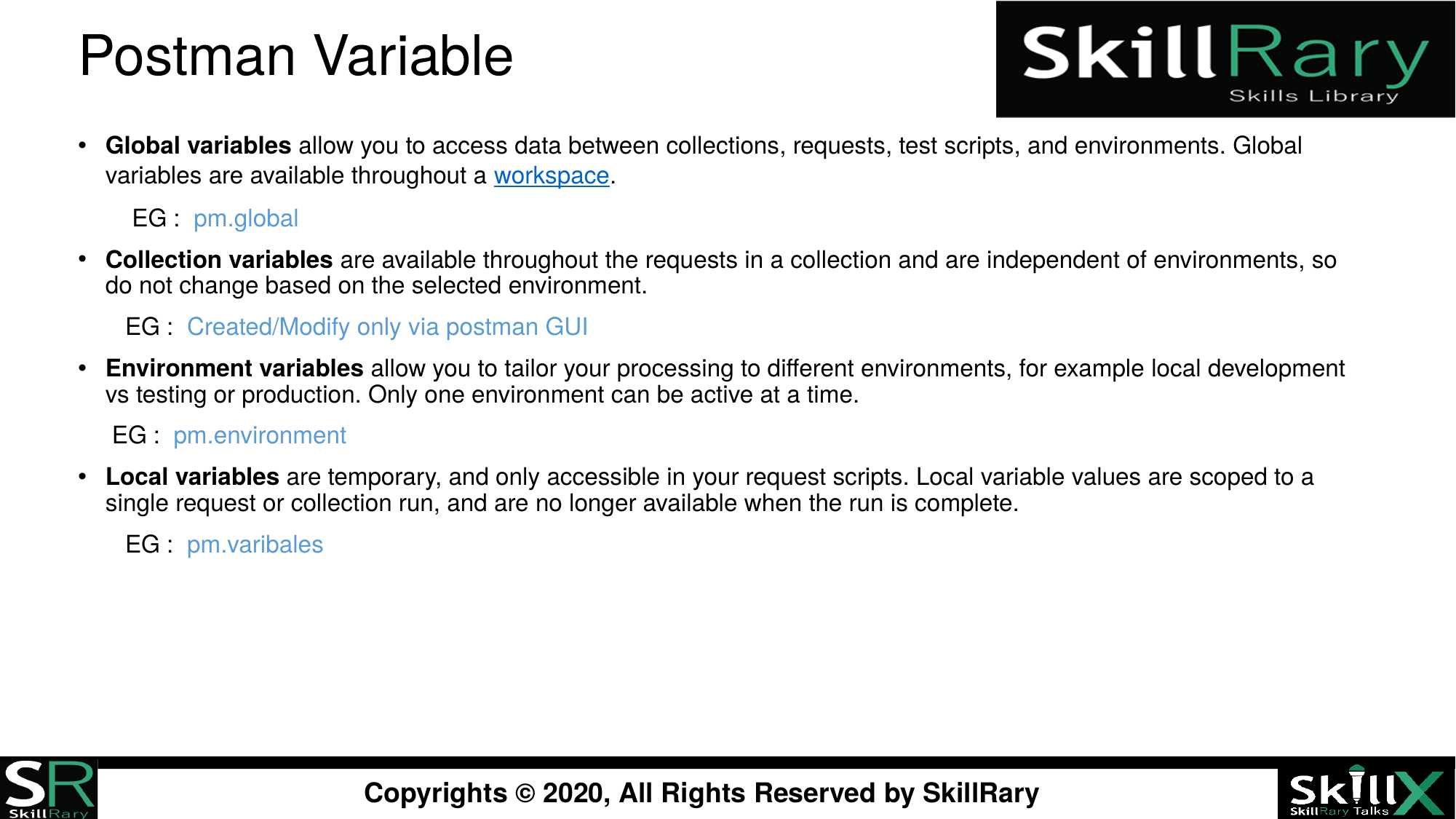

# Postman Variable
Global variables allow you to access data between collections, requests, test scripts, and environments. Global variables are available throughout a workspace.
        EG :  pm.global
Collection variables are available throughout the requests in a collection and are independent of environments, so do not change based on the selected environment.
       EG :  Created/Modify only via postman GUI
Environment variables allow you to tailor your processing to different environments, for example local development vs testing or production. Only one environment can be active at a time.
     EG :  pm.environment
Local variables are temporary, and only accessible in your request scripts. Local variable values are scoped to a single request or collection run, and are no longer available when the run is complete.
       EG :  pm.varibales